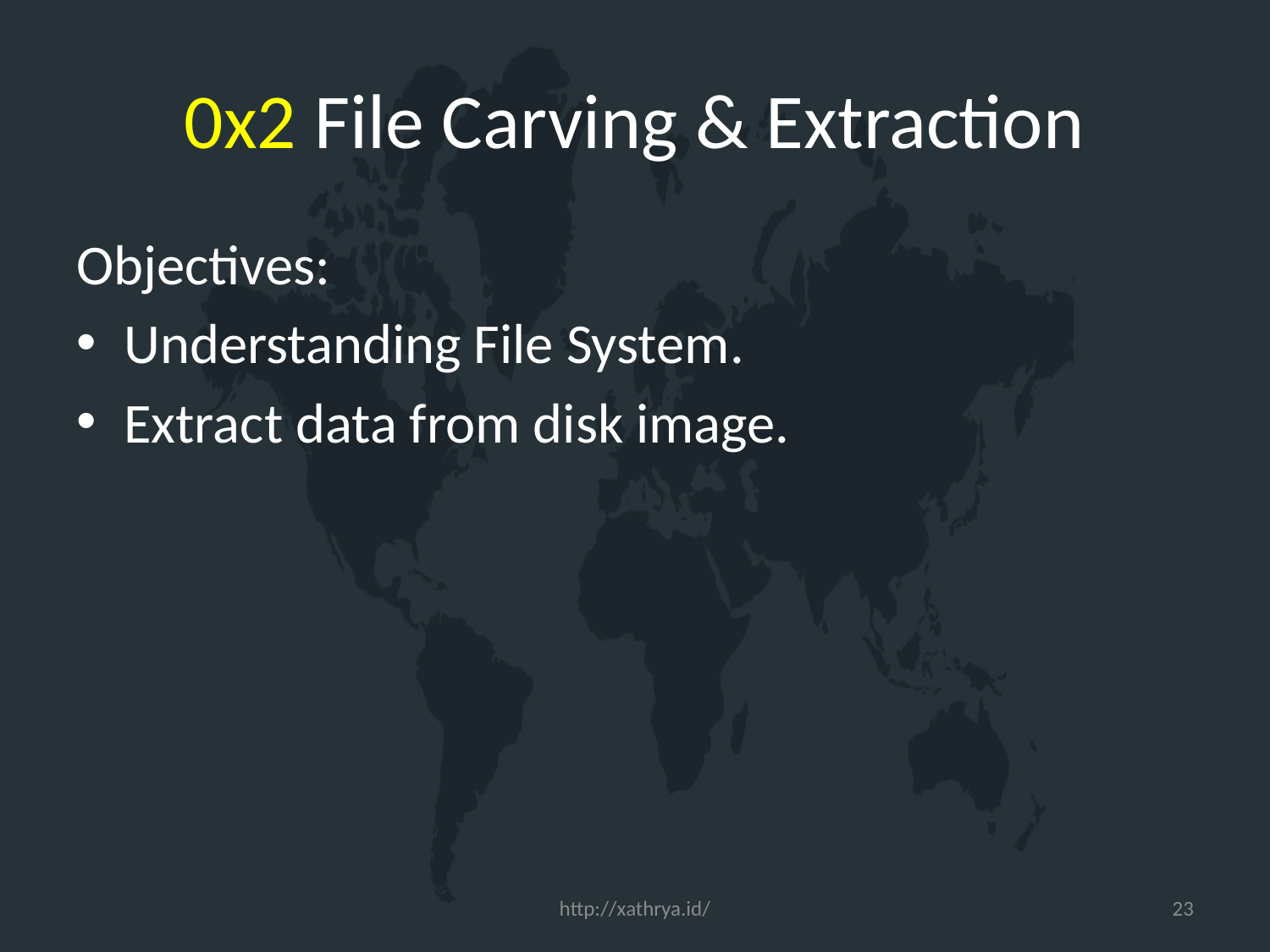

# 0x2 File Carving & Extraction
Objectives:
Understanding File System.
Extract data from disk image.

http://xathrya.id/
23